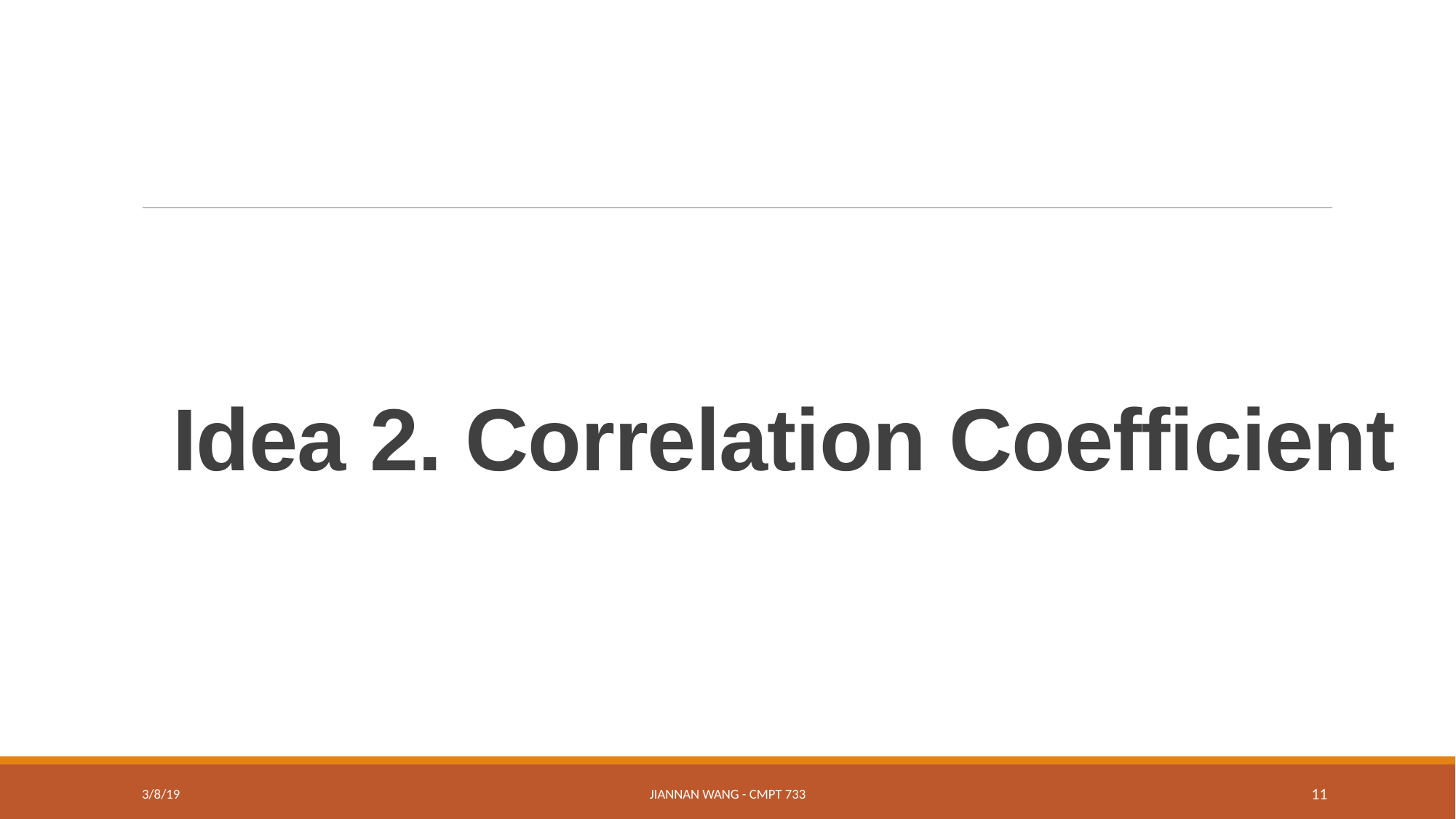

# Idea 2. Correlation Coefficient
3/8/19
Jiannan Wang - CMPT 733
11